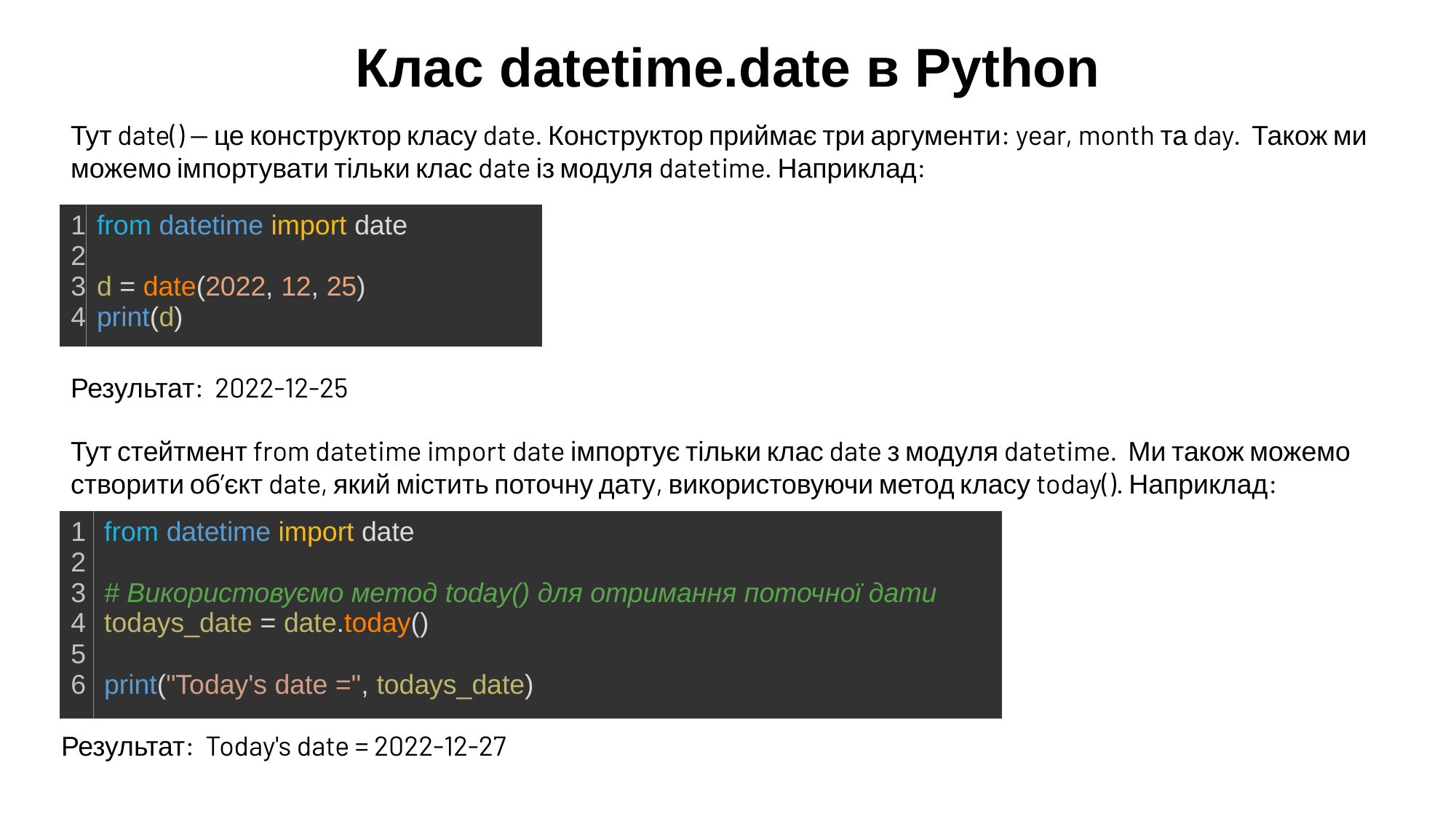

Клас datetime.date в Python

Тут date() — це конструктор класу date. Конструктор приймає три аргументи: year, month та day.  Також ми можемо імпортувати тільки клас date із модуля datetime. Наприклад:
| 1 2 3 4 | from datetime import date   d = date(2022, 12, 25) print(d) |
| --- | --- |
Результат:  2022-12-25
Тут стейтмент from datetime import date імпортує тільки клас date з модуля datetime.  Ми також можемо створити об’єкт date, який містить поточну дату, використовуючи метод класу today(). Наприклад:
| 1 2 3 4 5 6 | from datetime import date   # Використовуємо метод today() для отримання поточної дати todays\_date = date.today()   print("Today's date =", todays\_date) |
| --- | --- |
Результат:  Today's date = 2022-12-27